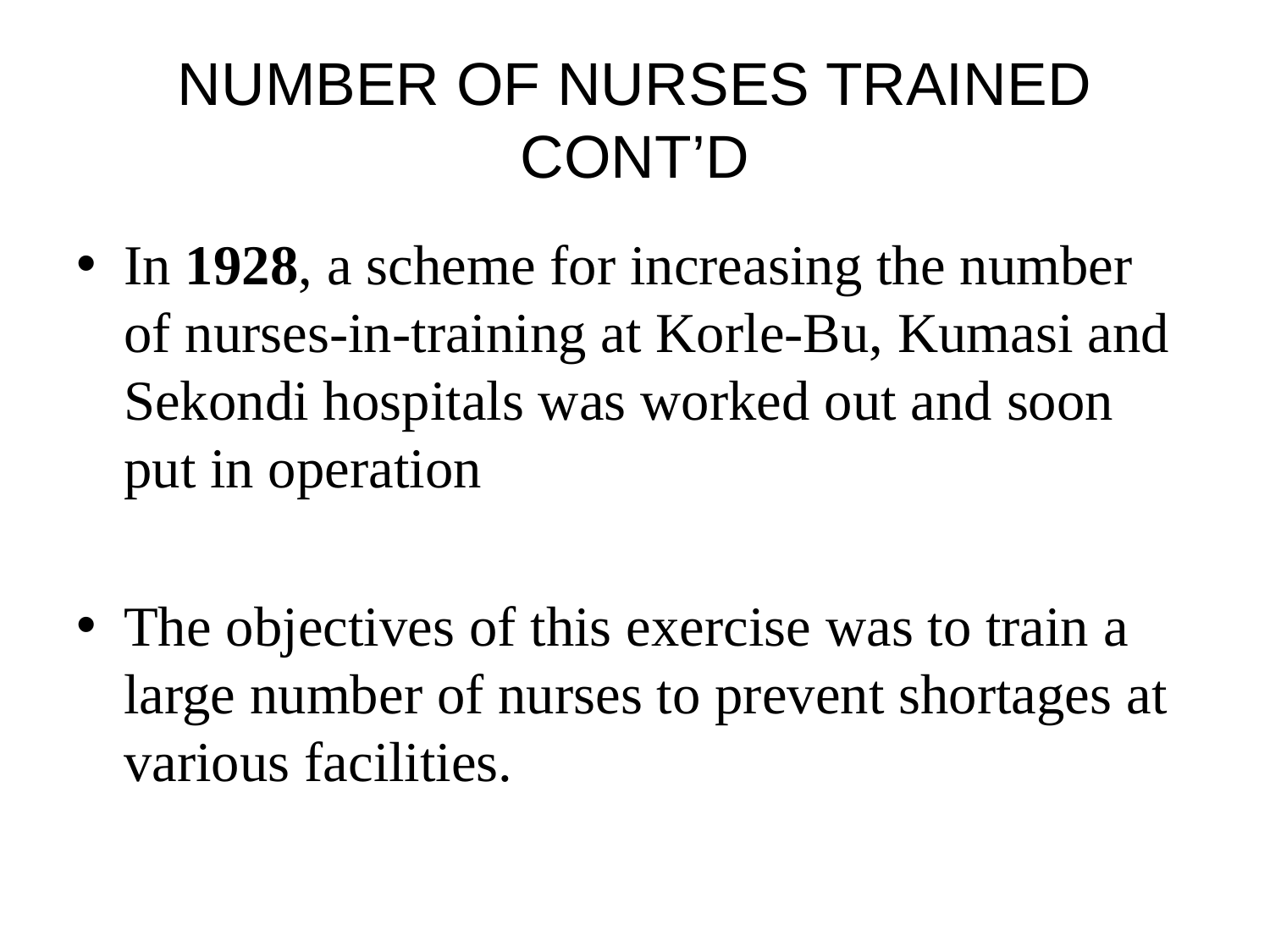

# NUMBER OF NURSES TRAINED CONT’D
In 1928, a scheme for increasing the number of nurses-in-training at Korle-Bu, Kumasi and Sekondi hospitals was worked out and soon put in operation

The objectives of this exercise was to train a large number of nurses to prevent shortages at various facilities.